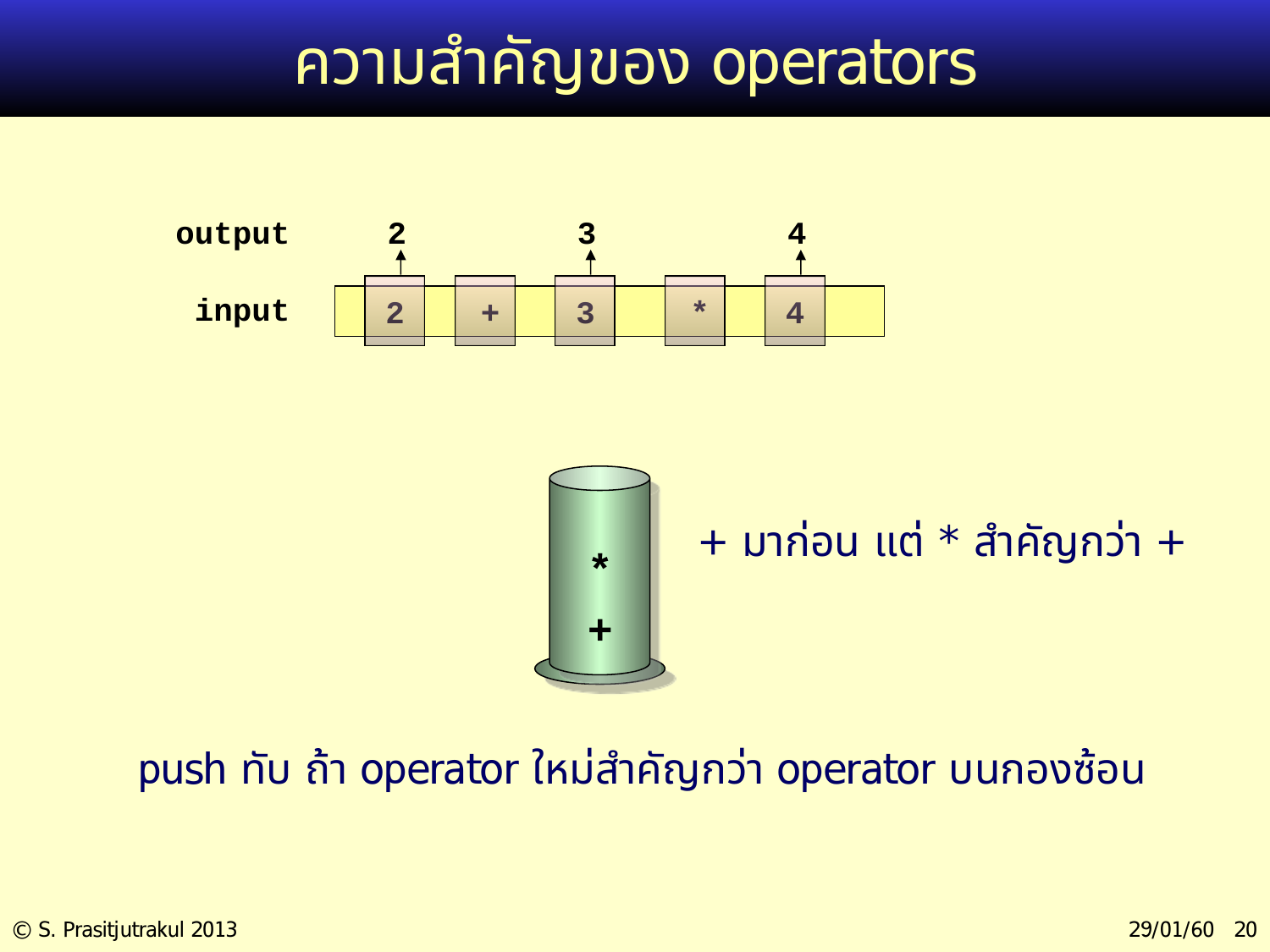

# ความสำคัญของ operators
output
2

3

4

input
  2    +    3     *    4

+ มาก่อน แต่ * สำคัญกว่า +
*
+
push ทับ ถ้า operator ใหม่สำคัญกว่า operator บนกองซ้อน